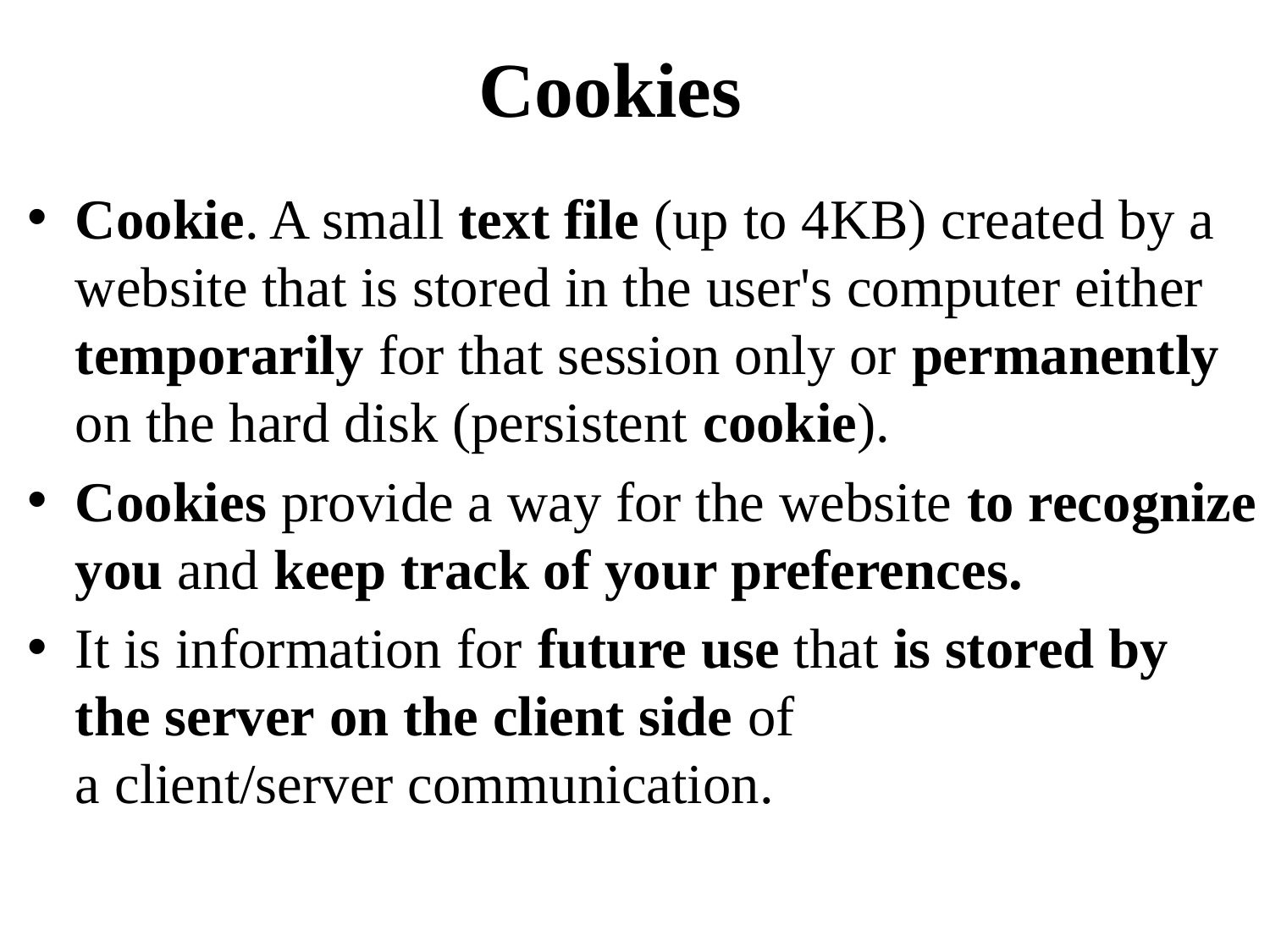

# Cookies
Cookie. A small text file (up to 4KB) created by a website that is stored in the user's computer either temporarily for that session only or permanently on the hard disk (persistent cookie).
Cookies provide a way for the website to recognize you and keep track of your preferences.
It is information for future use that is stored by the server on the client side of a client/server communication.